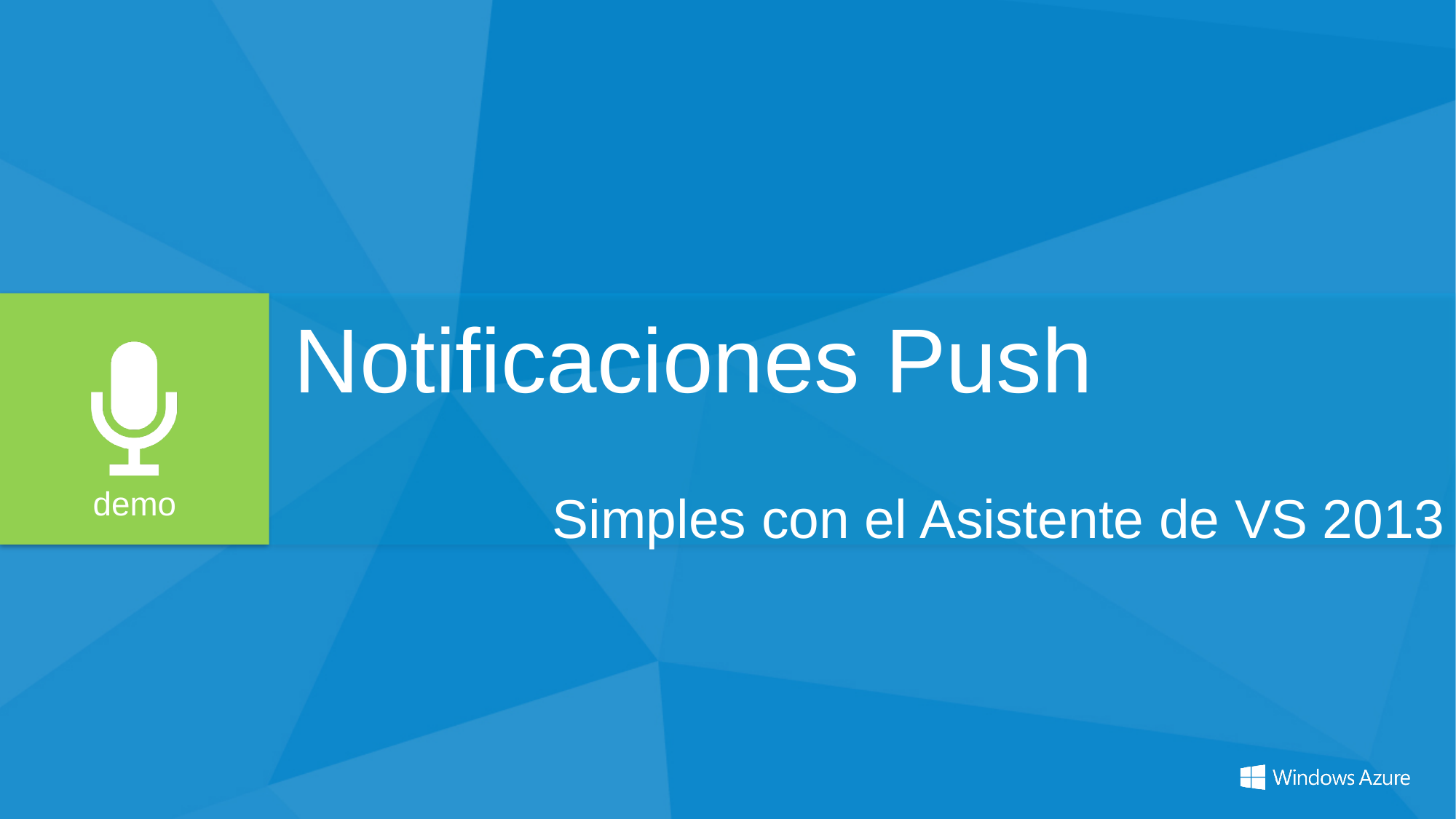

Notificaciones Push

Simples con el Asistente de VS 2013